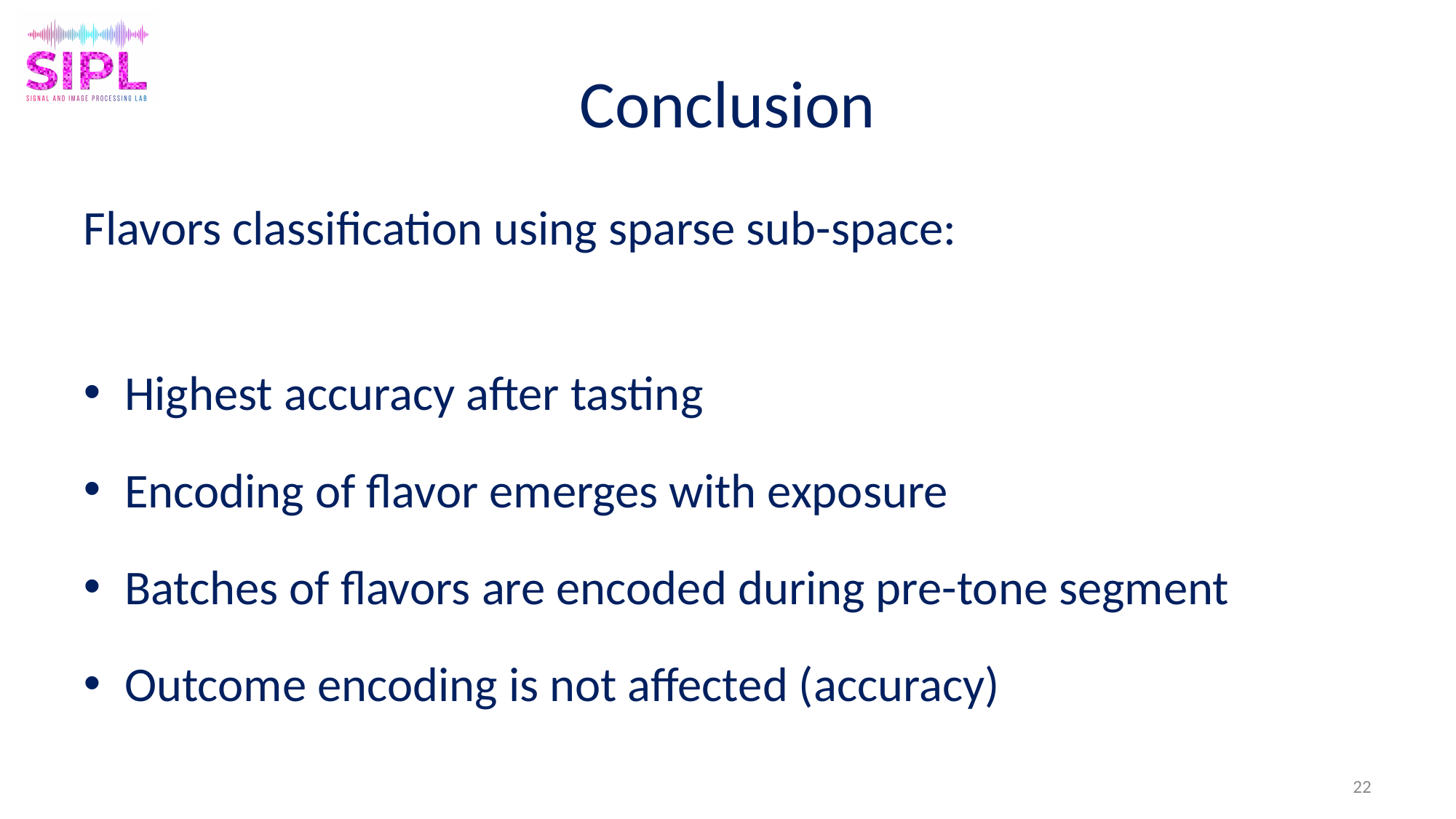

# Conclusion
Flavors classification using sparse sub-space:

Highest accuracy after tasting
Encoding of flavor emerges with exposure
Batches of flavors are encoded during pre-tone segment
Outcome encoding is not affected (accuracy)

22